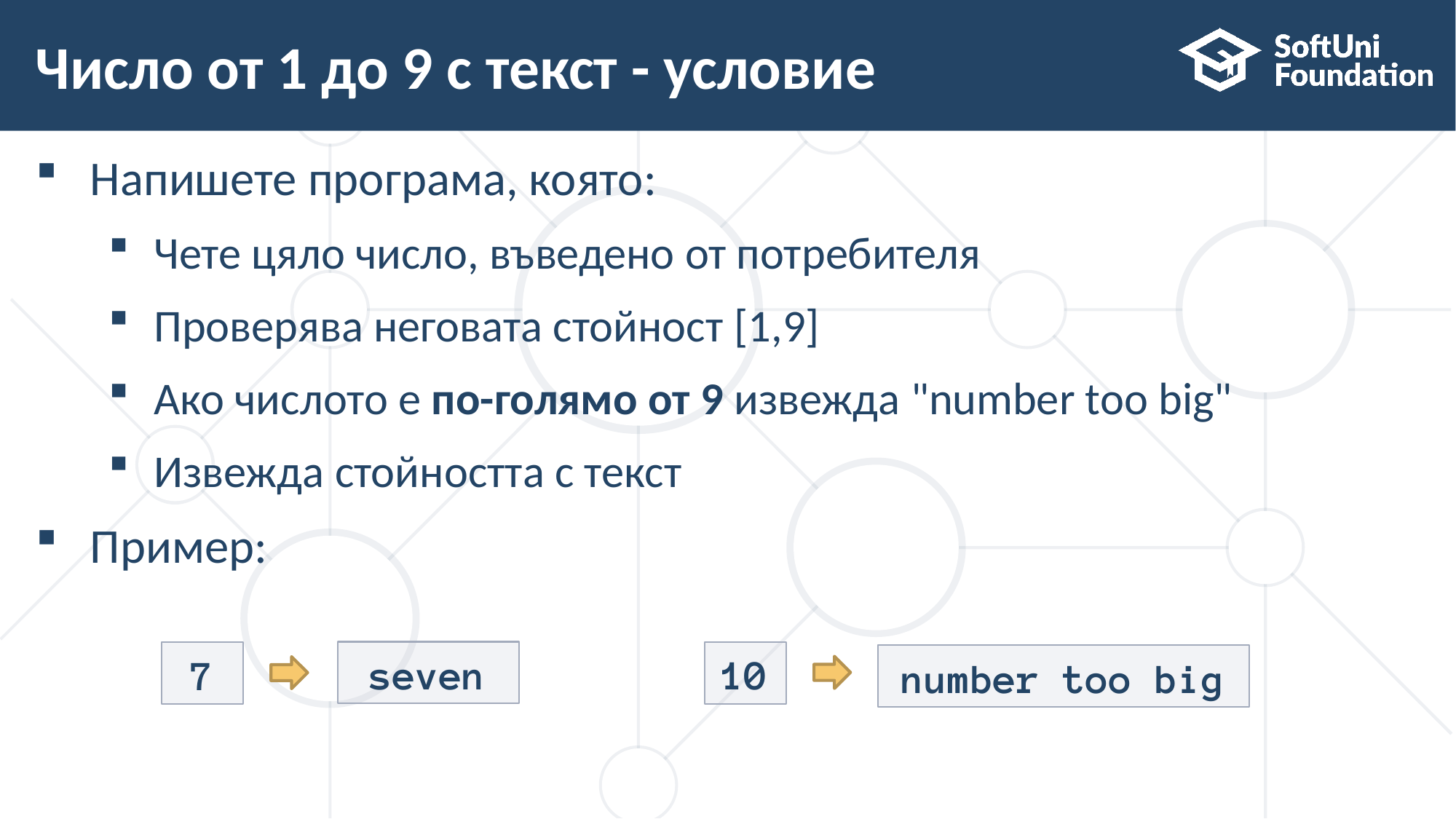

# Число от 1 до 9 с текст - условие
Напишете програма, която:
Чете цяло число, въведено от потребителя
Проверява неговата стойност [1,9]
Ако числото е по-голямо от 9 извежда "number too big"
Извежда стойността с текст
Пример:

seven
10
7
number too big

22